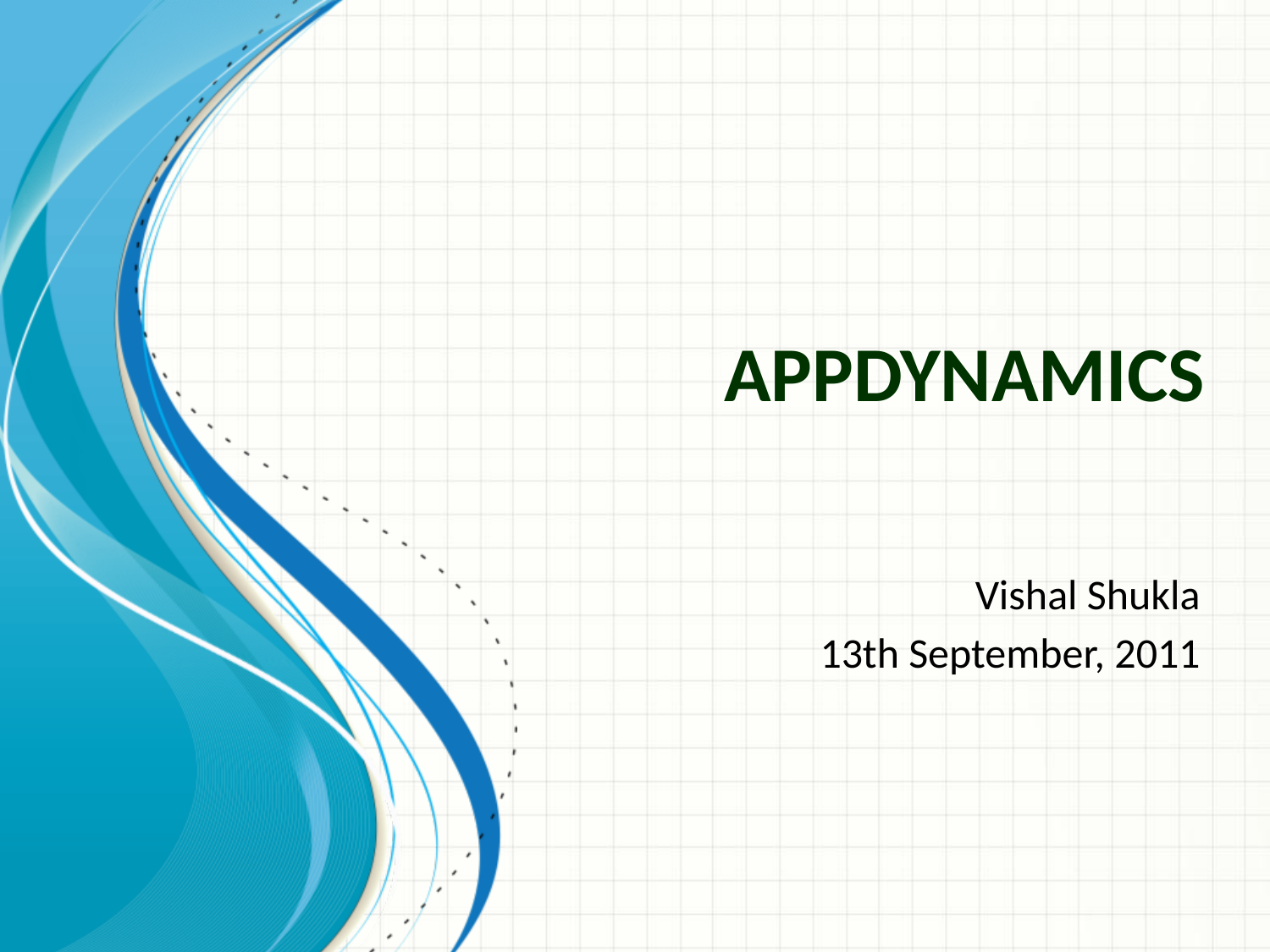

# AppDynamics
Vishal Shukla
13th September, 2011